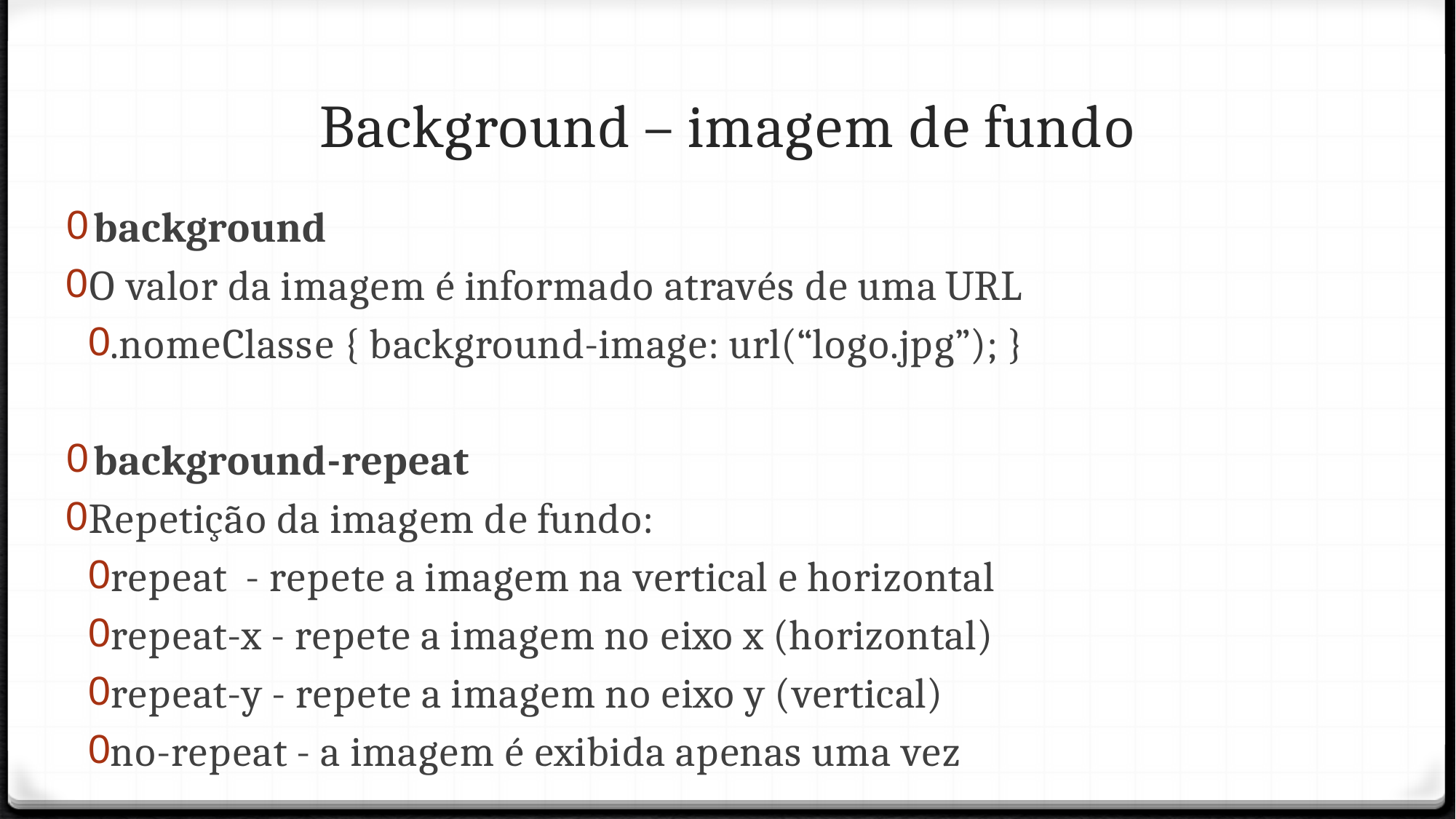

Background – imagem de fundo
background
O valor da imagem é informado através de uma URL
.nomeClasse { background-image: url(“logo.jpg”); }

background-repeat
Repetição da imagem de fundo:
repeat  - repete a imagem na vertical e horizontal
repeat-x - repete a imagem no eixo x (horizontal)
repeat-y - repete a imagem no eixo y (vertical)
no-repeat - a imagem é exibida apenas uma vez